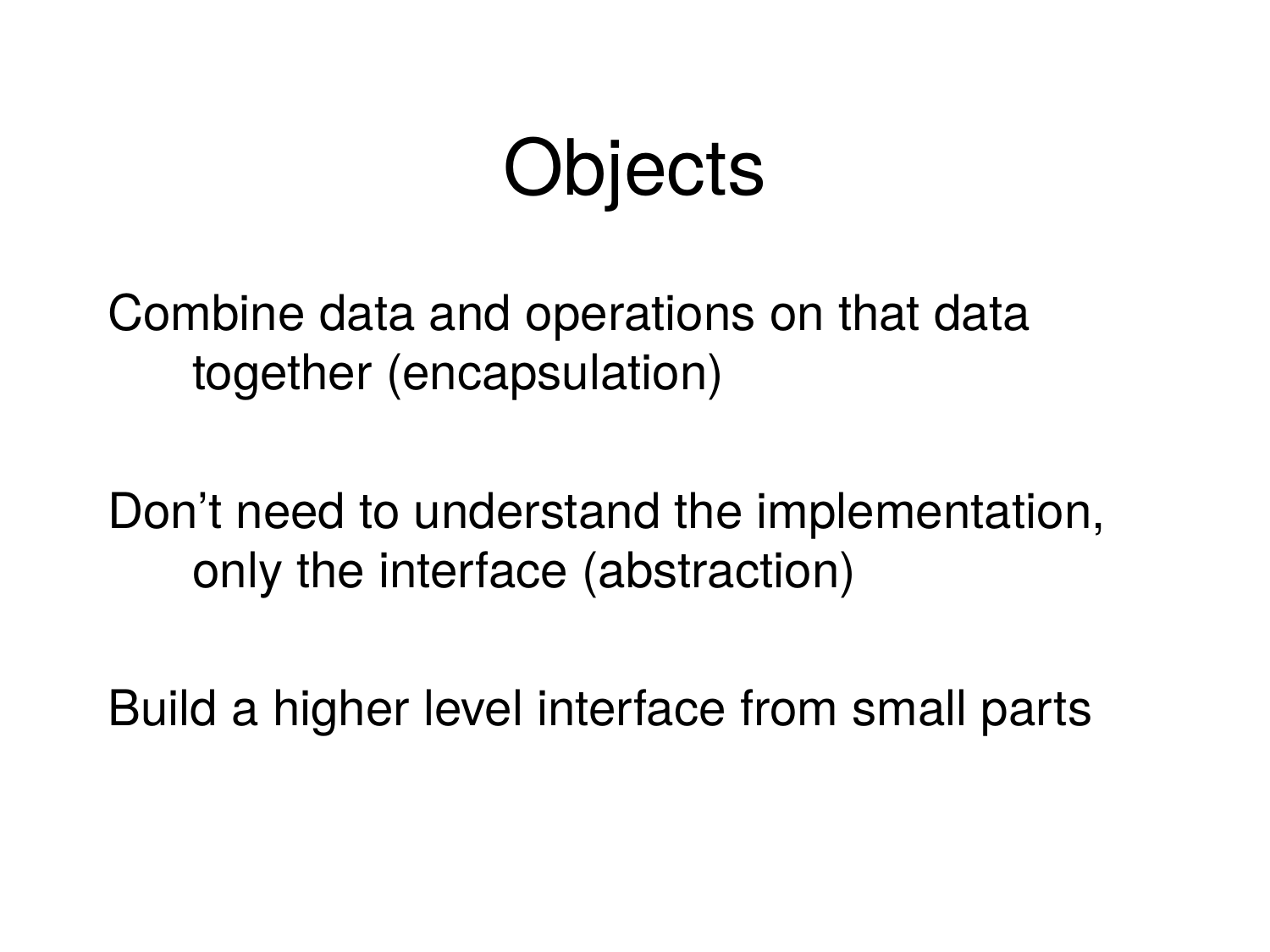

# Objects
Combine data and operations on that data together (encapsulation)

Don’t need to understand the implementation, only the interface (abstraction)

Build a higher level interface from small parts